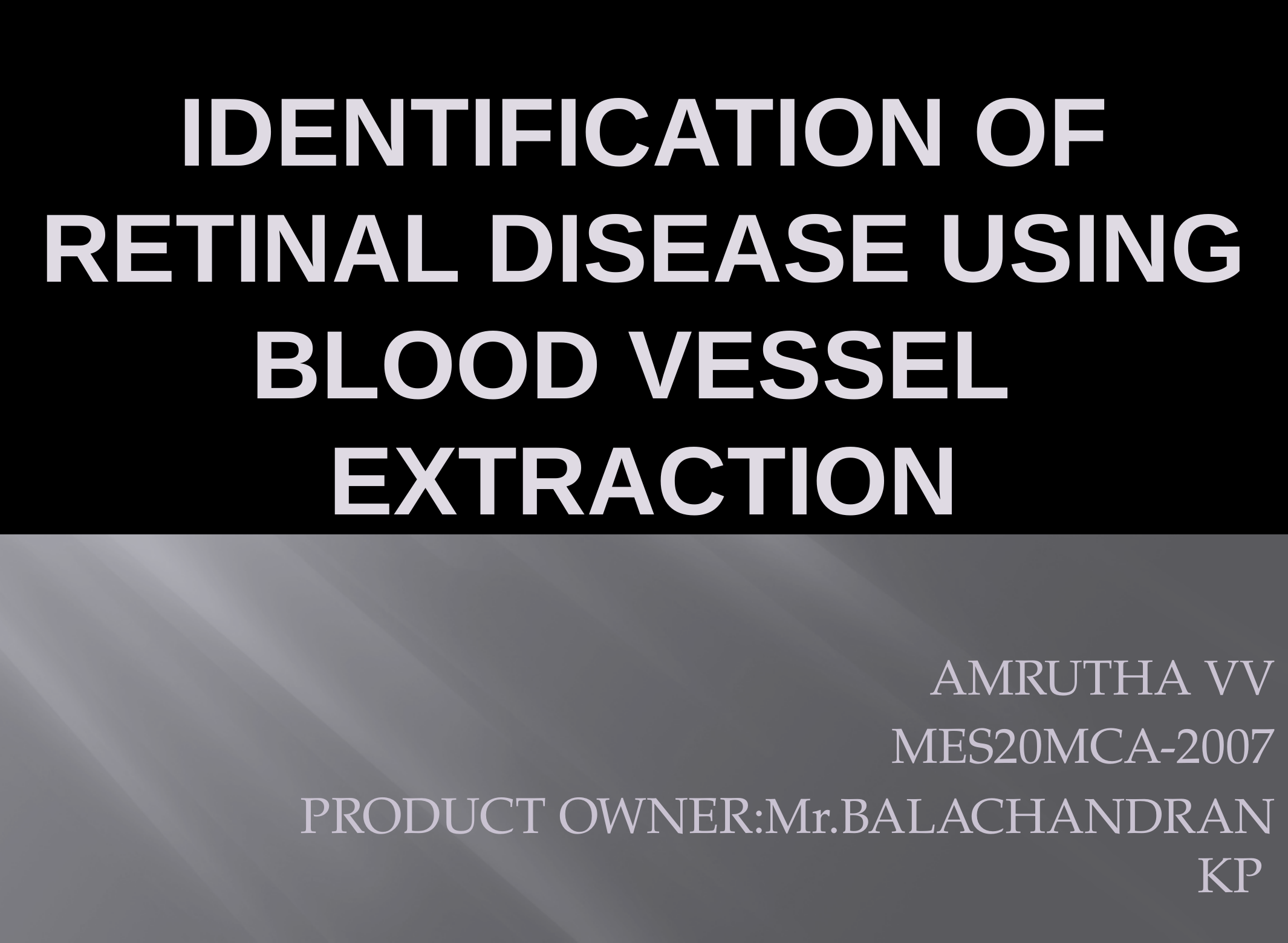

# IDENTIFICATION OF RETINAL DISEASE USING BLOOD VESSEL  EXTRACTION
AMRUTHA VV
MES20MCA-2007
PRODUCT OWNER:Mr.BALACHANDRAN KP